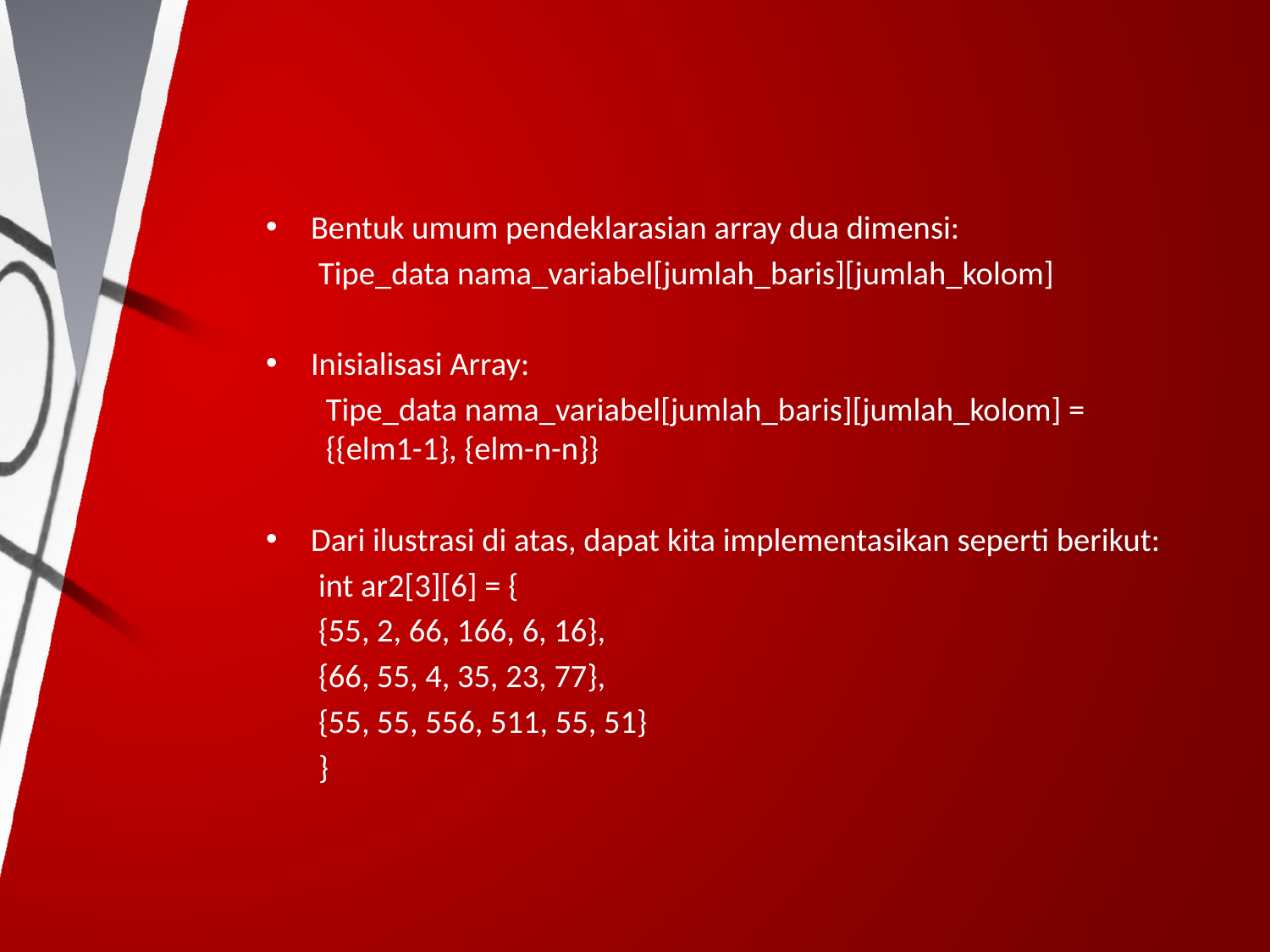

#
Bentuk umum pendeklarasian array dua dimensi:
Tipe_data nama_variabel[jumlah_baris][jumlah_kolom]

Inisialisasi Array:
Tipe_data nama_variabel[jumlah_baris][jumlah_kolom] = {{elm1-1}, {elm-n-n}}

Dari ilustrasi di atas, dapat kita implementasikan seperti berikut:
int ar2[3][6] = {
{55, 2, 66, 166, 6, 16},
{66, 55, 4, 35, 23, 77},
{55, 55, 556, 511, 55, 51}
}